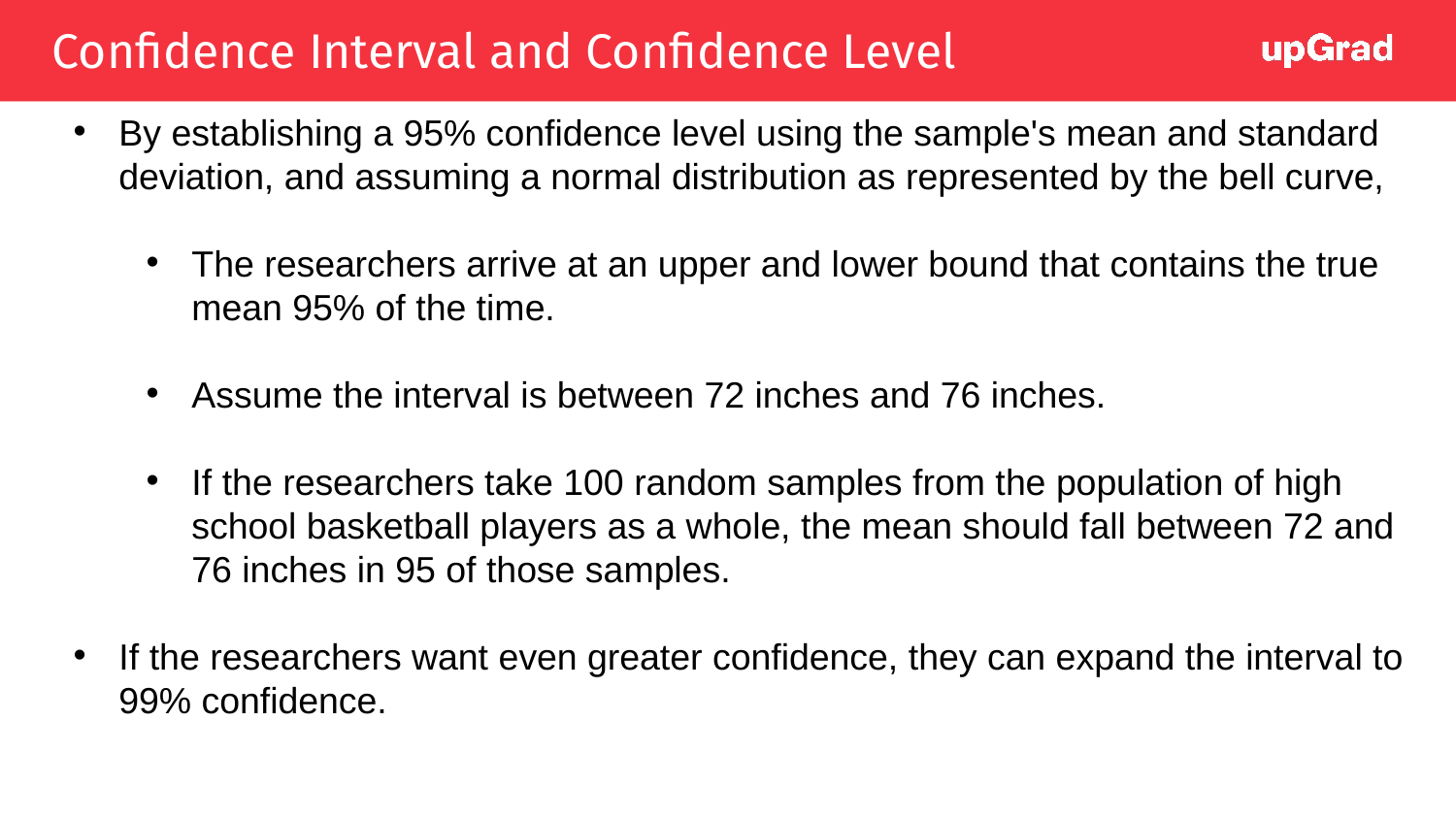

# Confidence Interval and Confidence Level

By establishing a 95% confidence level using the sample's mean and standard deviation, and assuming a normal distribution as represented by the bell curve,

The researchers arrive at an upper and lower bound that contains the true mean 95% of the time.

Assume the interval is between 72 inches and 76 inches.

If the researchers take 100 random samples from the population of high school basketball players as a whole, the mean should fall between 72 and 76 inches in 95 of those samples.

If the researchers want even greater confidence, they can expand the interval to 99% confidence.